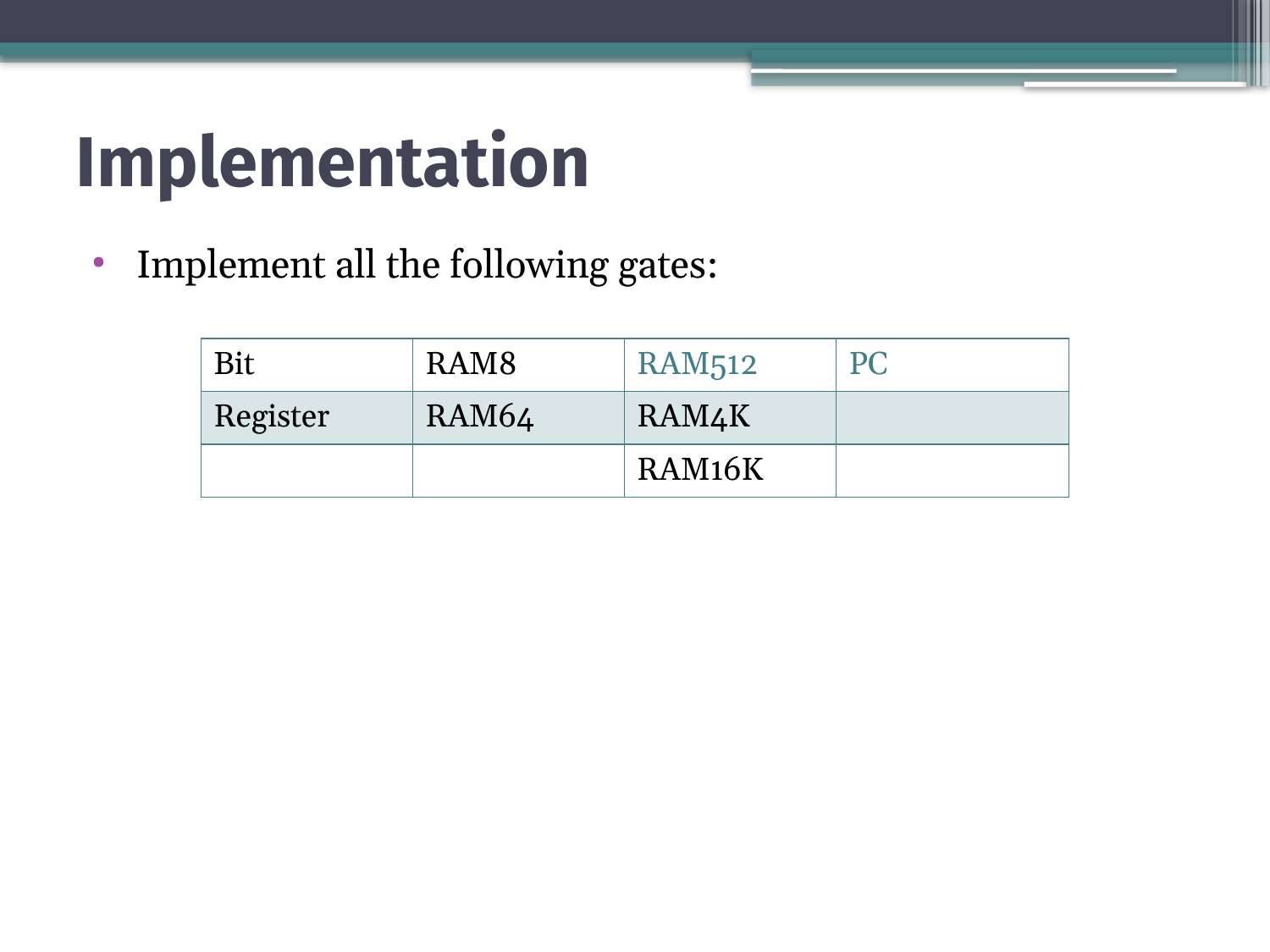

# Implementation
 Implement all the following gates:

| Bit | RAM8 | RAM512 | PC |
| --- | --- | --- | --- |
| Register | RAM64 | RAM4K |  |
|  |  | RAM16K |  |